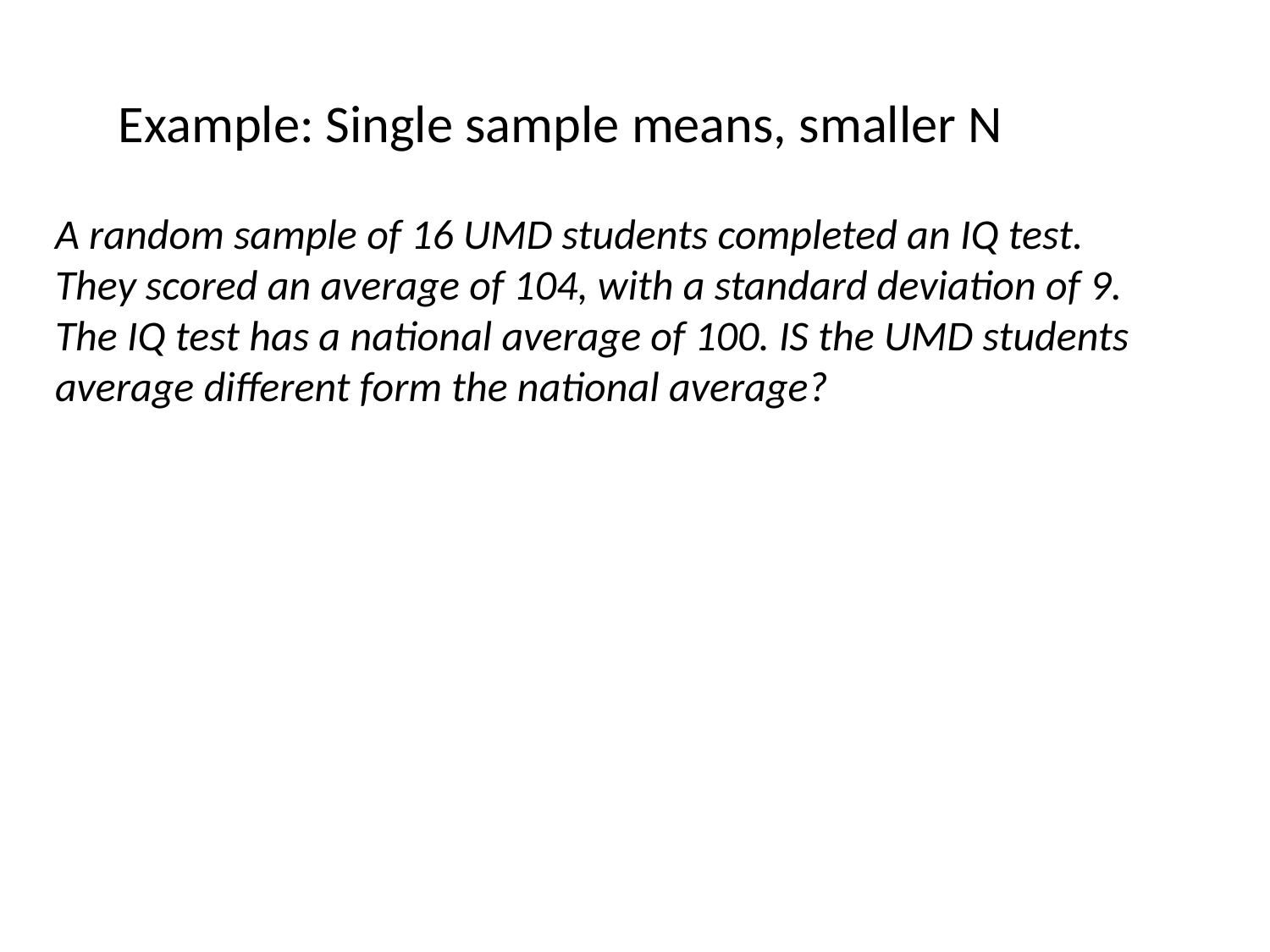

# Example: Single sample means, smaller N
A random sample of 16 UMD students completed an IQ test.  They scored an average of 104, with a standard deviation of 9.  The IQ test has a national average of 100. IS the UMD students average different form the national average?